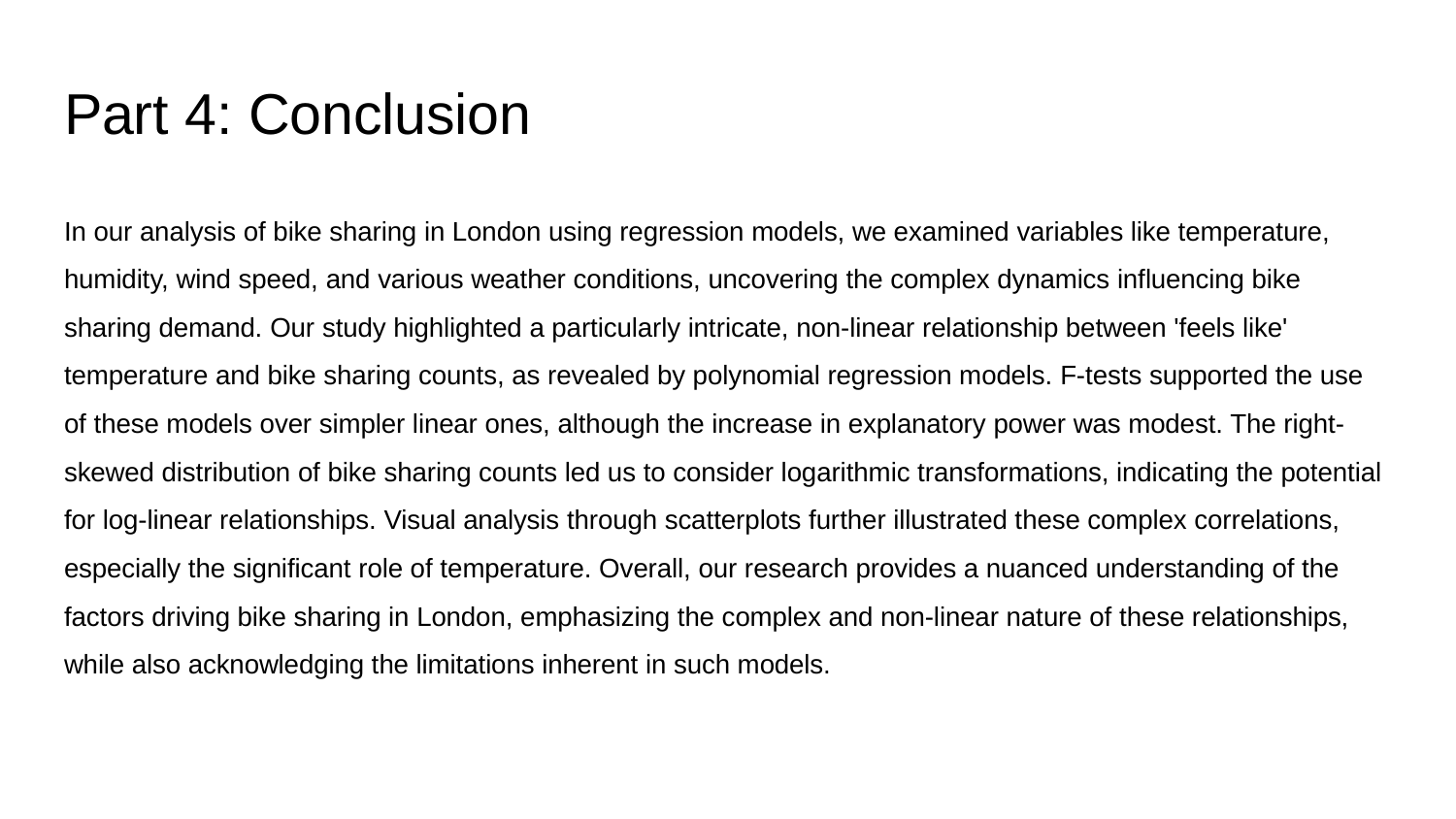

# Part 4: Conclusion
In our analysis of bike sharing in London using regression models, we examined variables like temperature, humidity, wind speed, and various weather conditions, uncovering the complex dynamics influencing bike sharing demand. Our study highlighted a particularly intricate, non-linear relationship between 'feels like' temperature and bike sharing counts, as revealed by polynomial regression models. F-tests supported the use of these models over simpler linear ones, although the increase in explanatory power was modest. The right-skewed distribution of bike sharing counts led us to consider logarithmic transformations, indicating the potential for log-linear relationships. Visual analysis through scatterplots further illustrated these complex correlations, especially the significant role of temperature. Overall, our research provides a nuanced understanding of the factors driving bike sharing in London, emphasizing the complex and non-linear nature of these relationships, while also acknowledging the limitations inherent in such models.